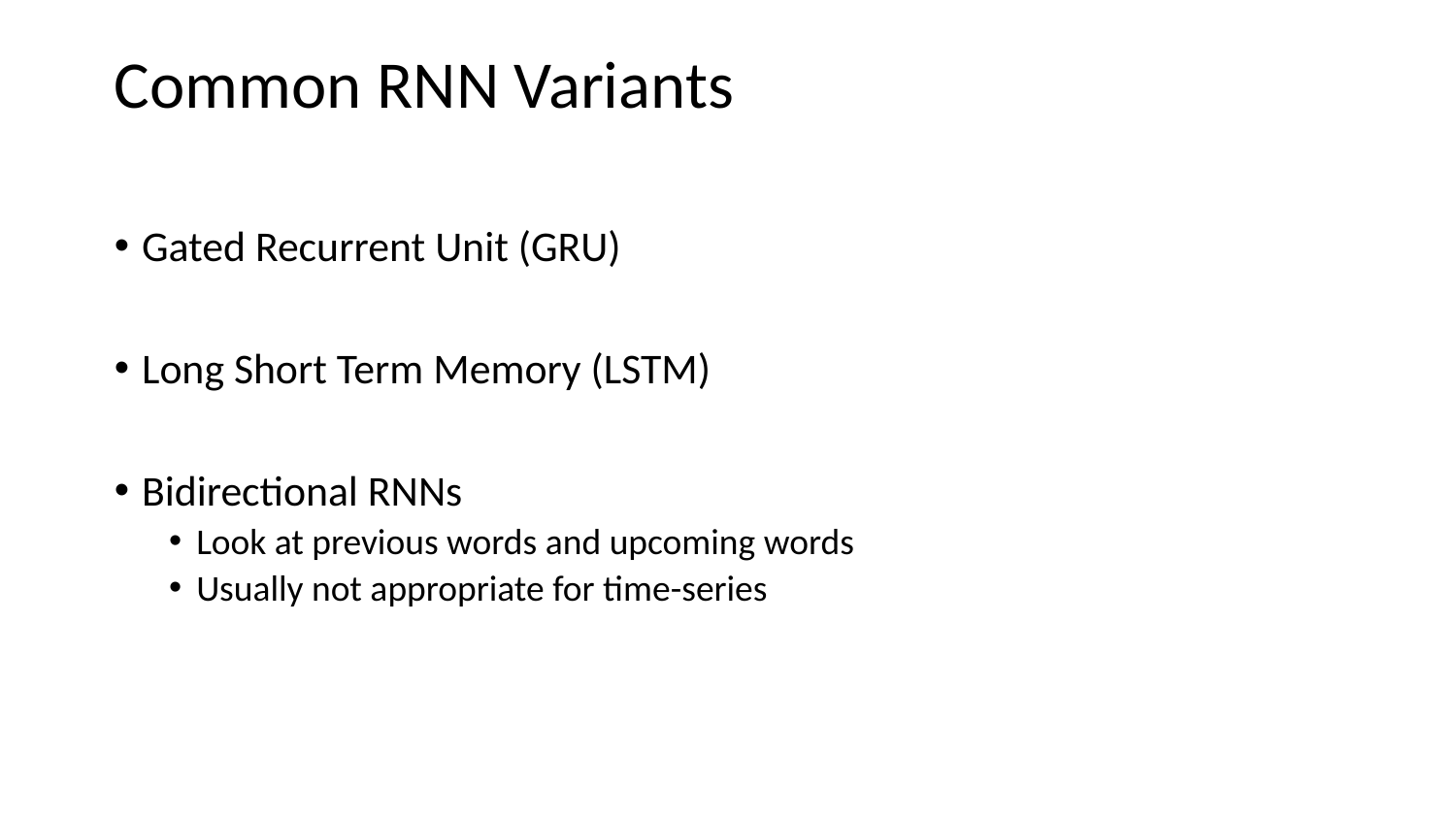

# Common RNN Variants
Gated Recurrent Unit (GRU)

Long Short Term Memory (LSTM)

Bidirectional RNNs
Look at previous words and upcoming words
Usually not appropriate for time-series